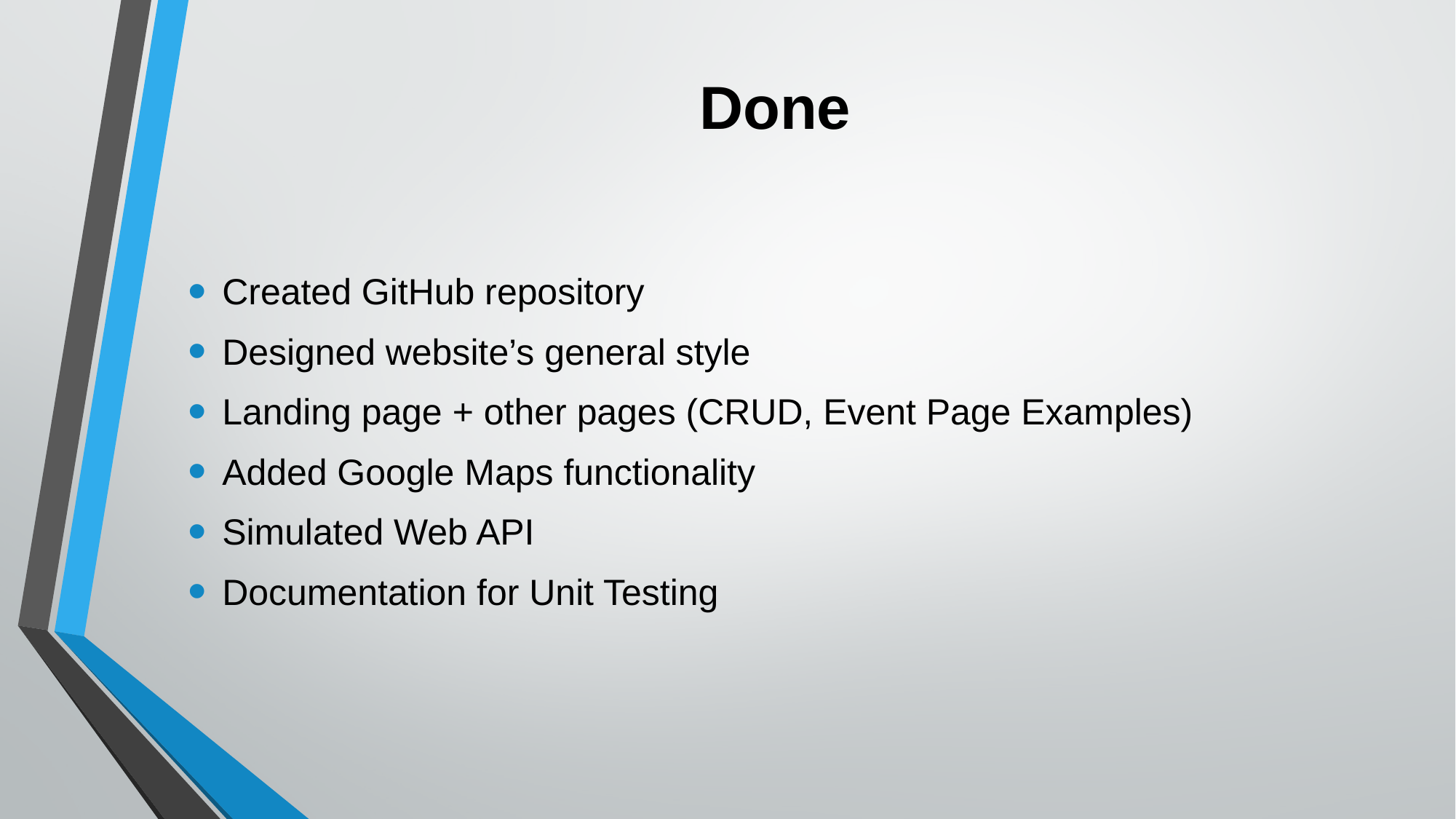

# Done
Created GitHub repository
Designed website’s general style
Landing page + other pages (CRUD, Event Page Examples)
Added Google Maps functionality
Simulated Web API
Documentation for Unit Testing